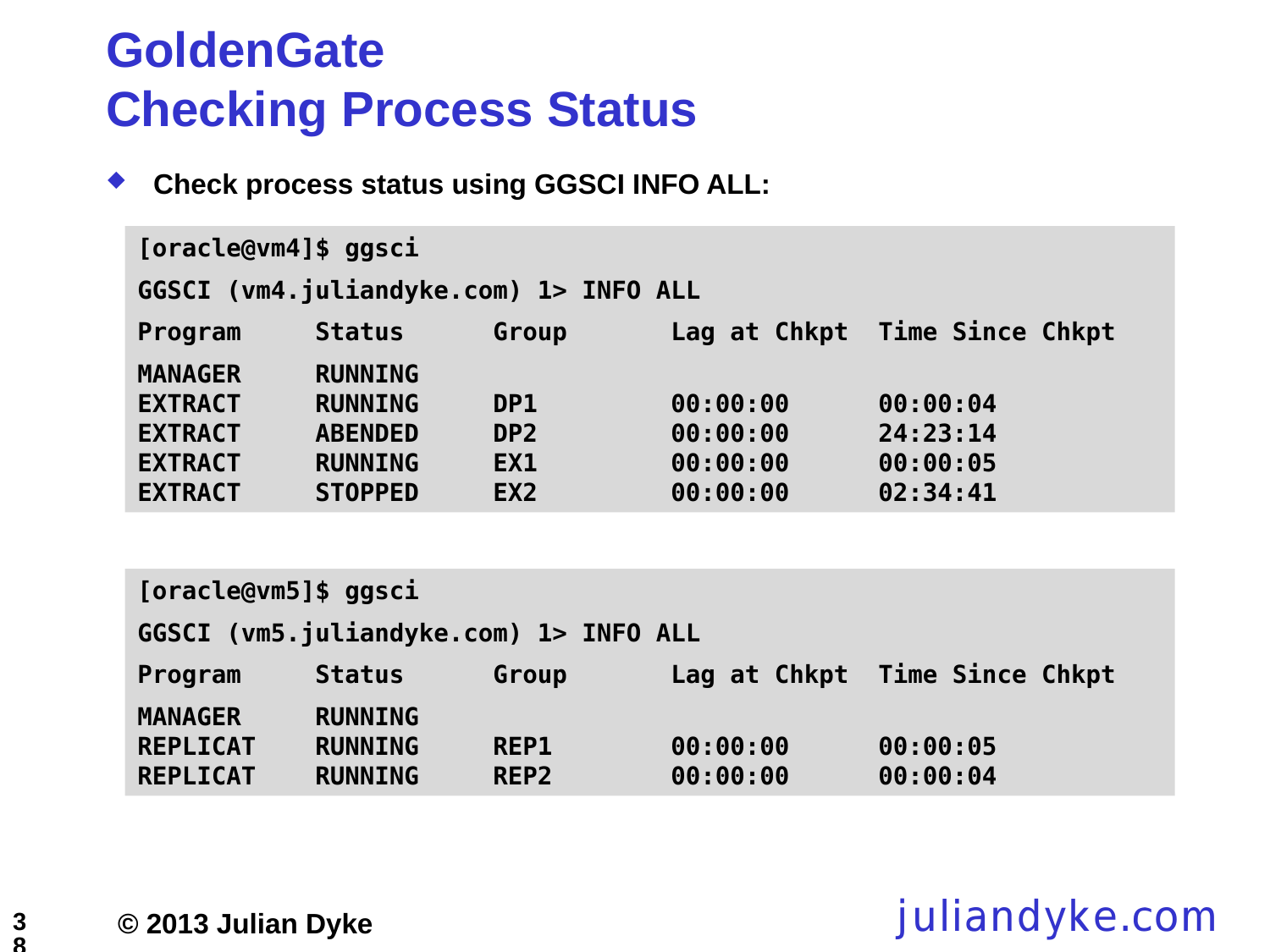

# GoldenGate Checking Process Status
Check process status using GGSCI INFO ALL:

[oracle@vm4]$ ggsci
GGSCI (vm4.juliandyke.com) 1> INFO ALL
Program     Status      Group       Lag at Chkpt  Time Since Chkpt
MANAGER     RUNNING
EXTRACT     RUNNING     DP1         00:00:00      00:00:04
EXTRACT     ABENDED     DP2         00:00:00      24:23:14
EXTRACT     RUNNING     EX1         00:00:00      00:00:05
EXTRACT     STOPPED     EX2         00:00:00      02:34:41
[oracle@vm5]$ ggsci
GGSCI (vm5.juliandyke.com) 1> INFO ALL
Program     Status      Group       Lag at Chkpt  Time Since Chkpt
MANAGER     RUNNING
REPLICAT    RUNNING     REP1        00:00:00      00:00:05
REPLICAT    RUNNING     REP2        00:00:00      00:00:04
38